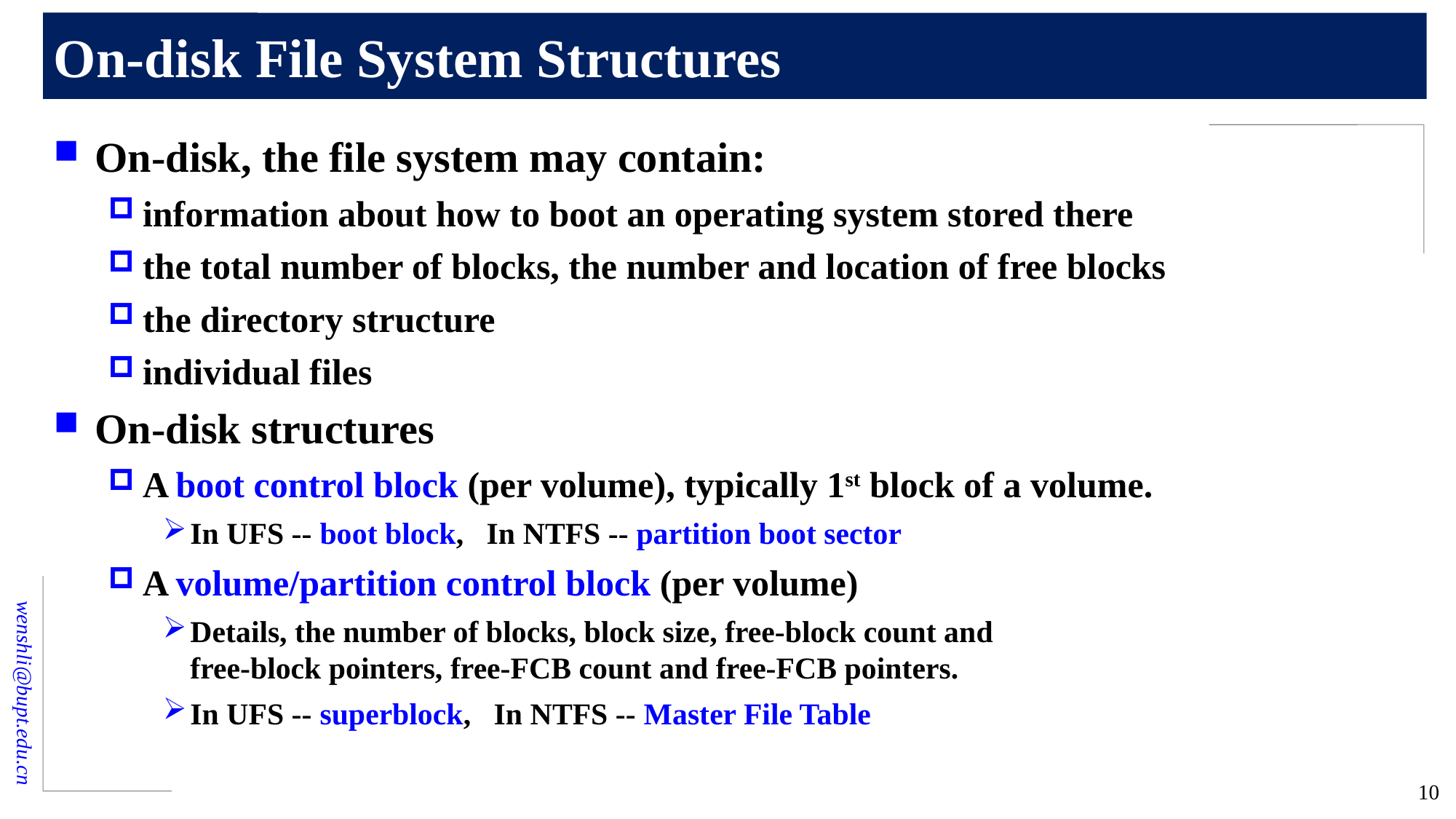

# On-disk File System Structures
On-disk, the file system may contain:
information about how to boot an operating system stored there
the total number of blocks, the number and location of free blocks
the directory structure
individual files
On-disk structures
A boot control block (per volume), typically 1st block of a volume.
In UFS -- boot block,   In NTFS -- partition boot sector
A volume/partition control block (per volume)
Details, the number of blocks, block size, free-block count and
free-block pointers, free-FCB count and free-FCB pointers.
In UFS -- superblock,   In NTFS -- Master File Table
10